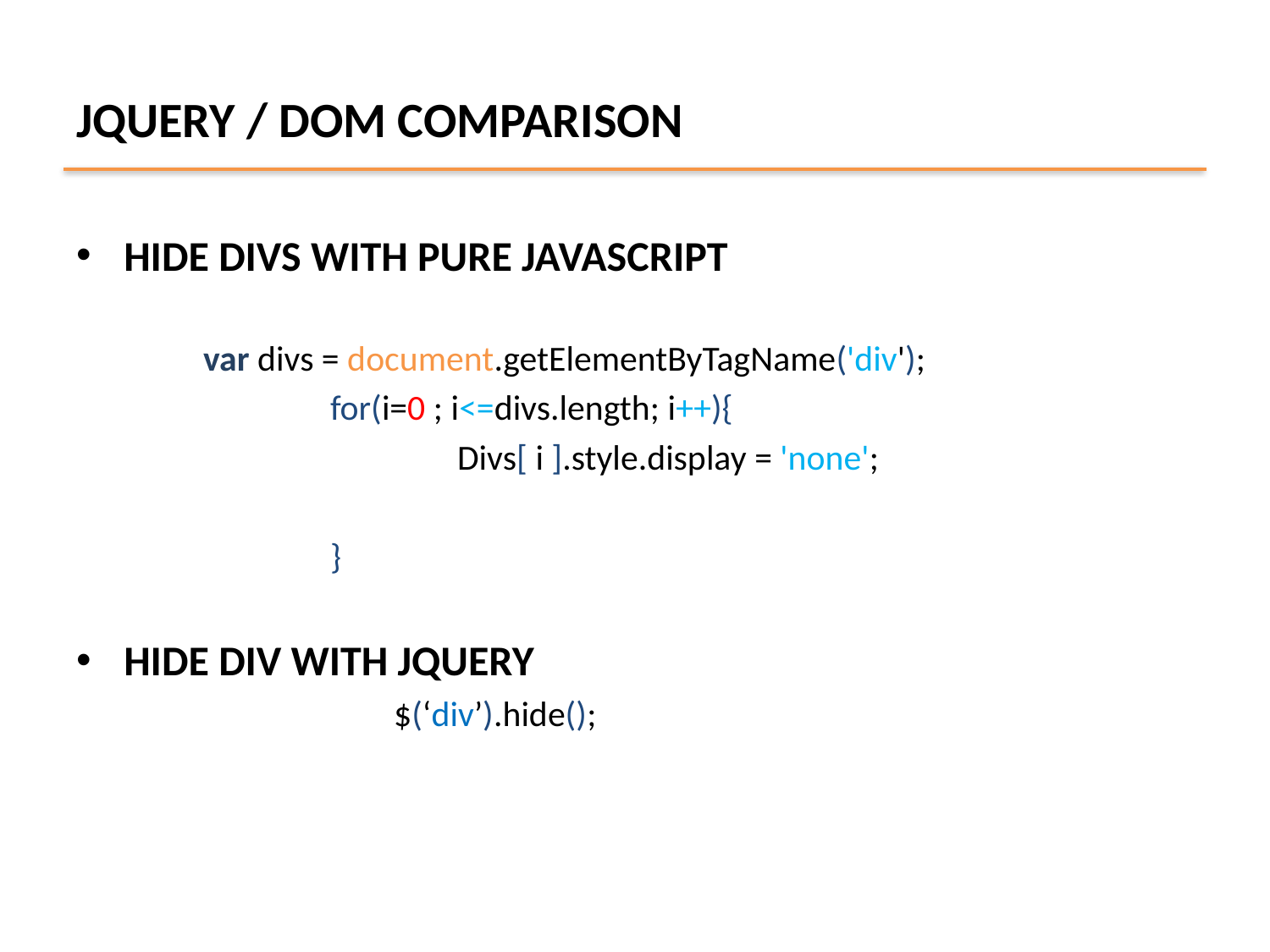

# JQUERY / DOM COMPARISON
HIDE DIVS WITH PURE JAVASCRIPT

	var divs = document.getElementByTagName('div');
		for(i=0 ; i<=divs.length; i++){
			Divs[ i ].style.display = 'none';

		}

HIDE DIV WITH JQUERY
		$(‘div’).hide();